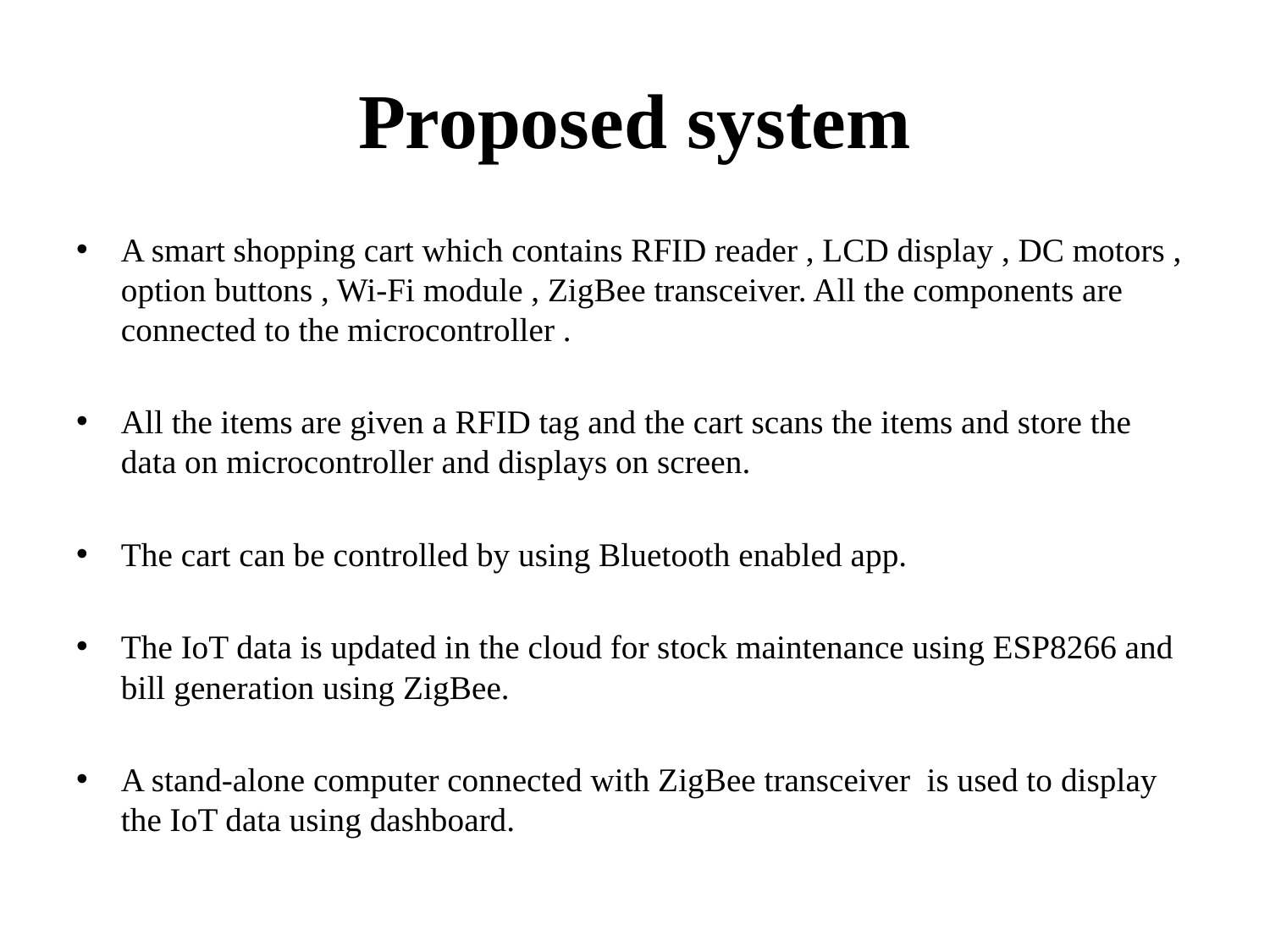

# Proposed system
A smart shopping cart which contains RFID reader , LCD display , DC motors , option buttons , Wi-Fi module , ZigBee transceiver. All the components are connected to the microcontroller .

All the items are given a RFID tag and the cart scans the items and store the data on microcontroller and displays on screen.

The cart can be controlled by using Bluetooth enabled app.

The IoT data is updated in the cloud for stock maintenance using ESP8266 and bill generation using ZigBee.

A stand-alone computer connected with ZigBee transceiver  is used to display the IoT data using dashboard.